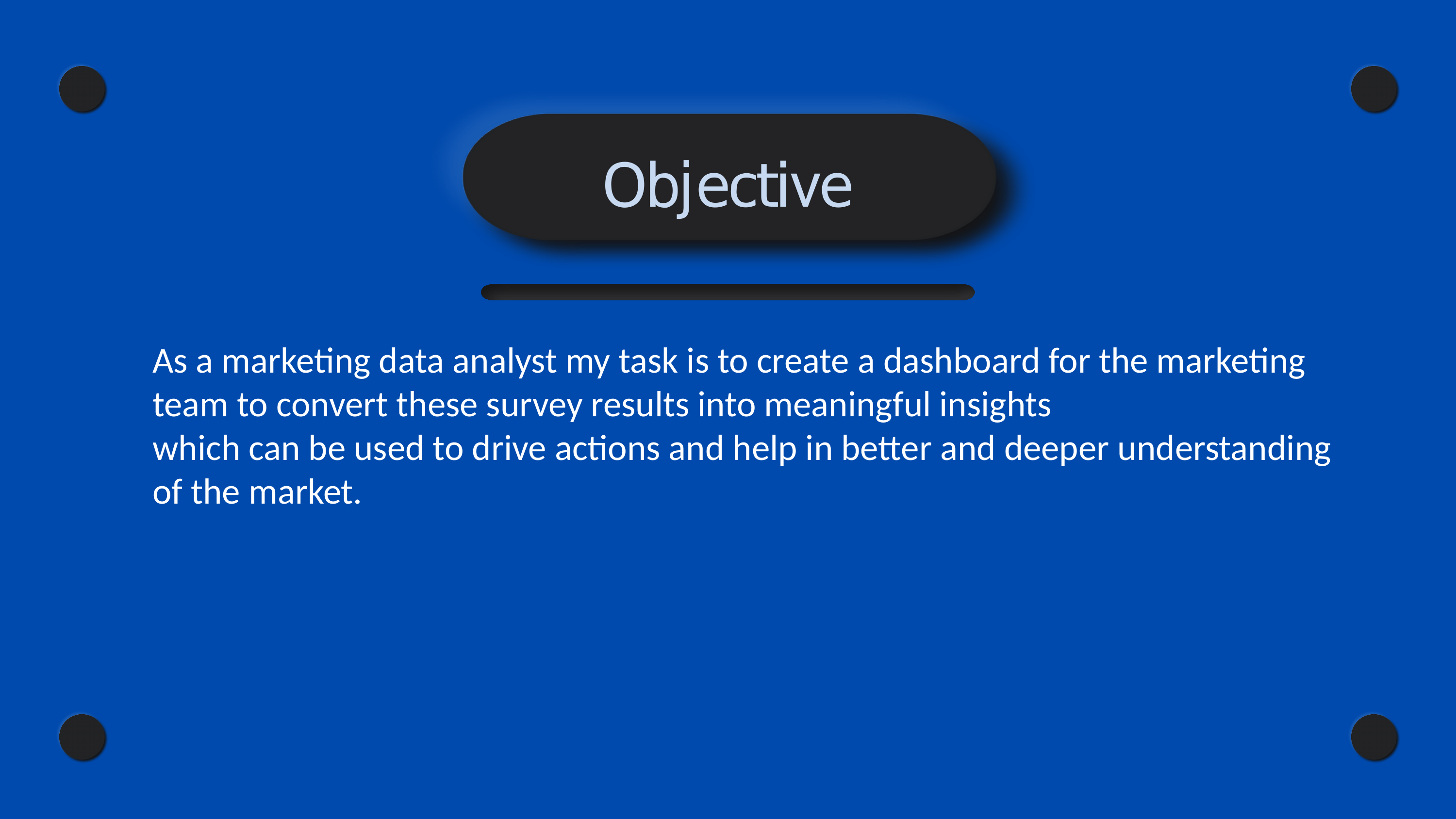

Objective

As a marketing data analyst my task is to create a dashboard for the marketing team to convert these survey results into meaningful insights
which can be used to drive actions and help in better and deeper understanding of the market.